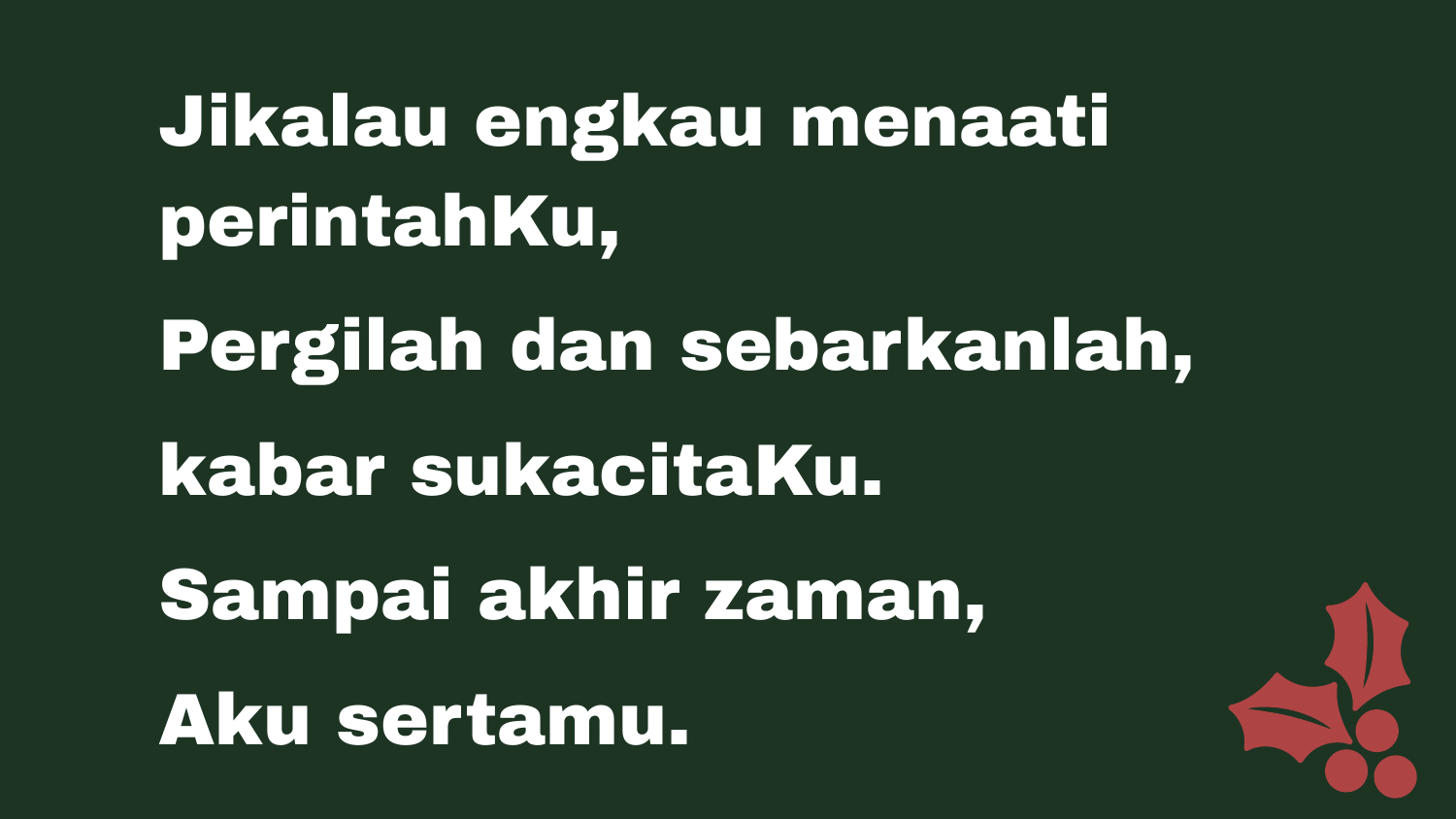

Jikalau engkau menaati perintahKu,
Pergilah dan sebarkanlah,
kabar sukacitaKu.
Sampai akhir zaman,
Aku sertamu.